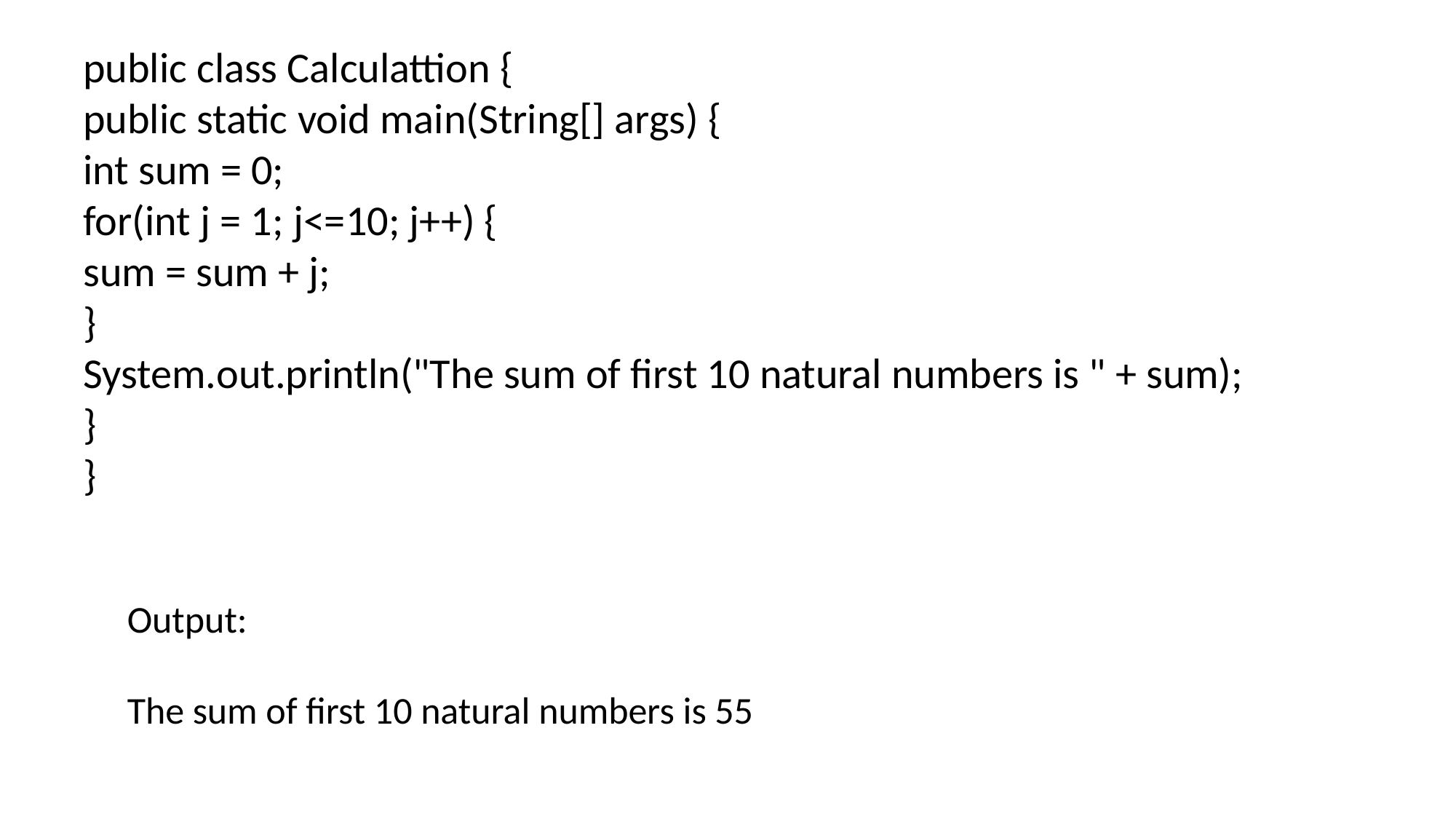

public class Calculattion {
public static void main(String[] args) {
int sum = 0;
for(int j = 1; j<=10; j++) {
sum = sum + j;
}
System.out.println("The sum of first 10 natural numbers is " + sum);
}
}
Output:

The sum of first 10 natural numbers is 55